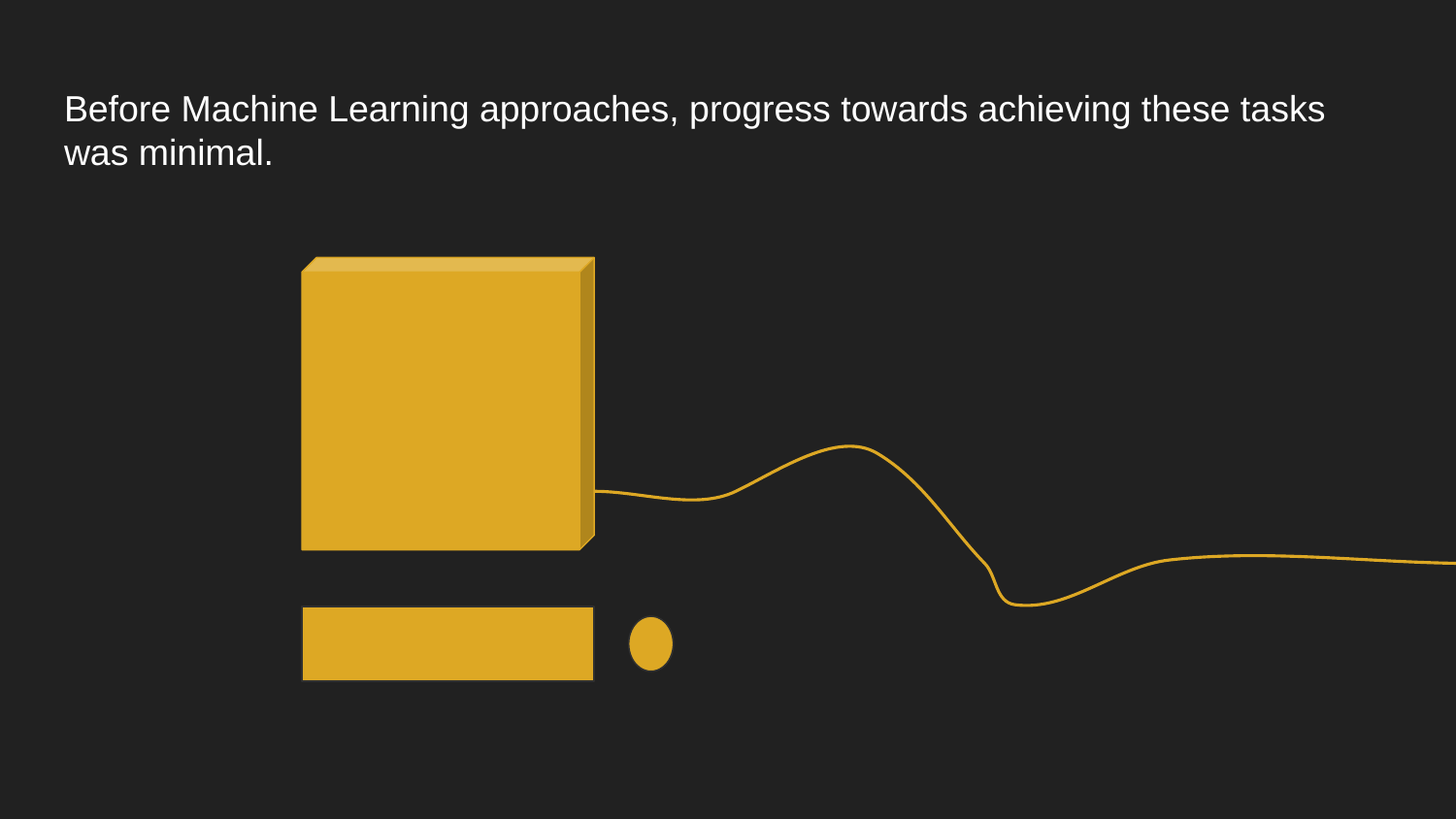

# Before Machine Learning approaches, progress towards achieving these tasks was minimal.